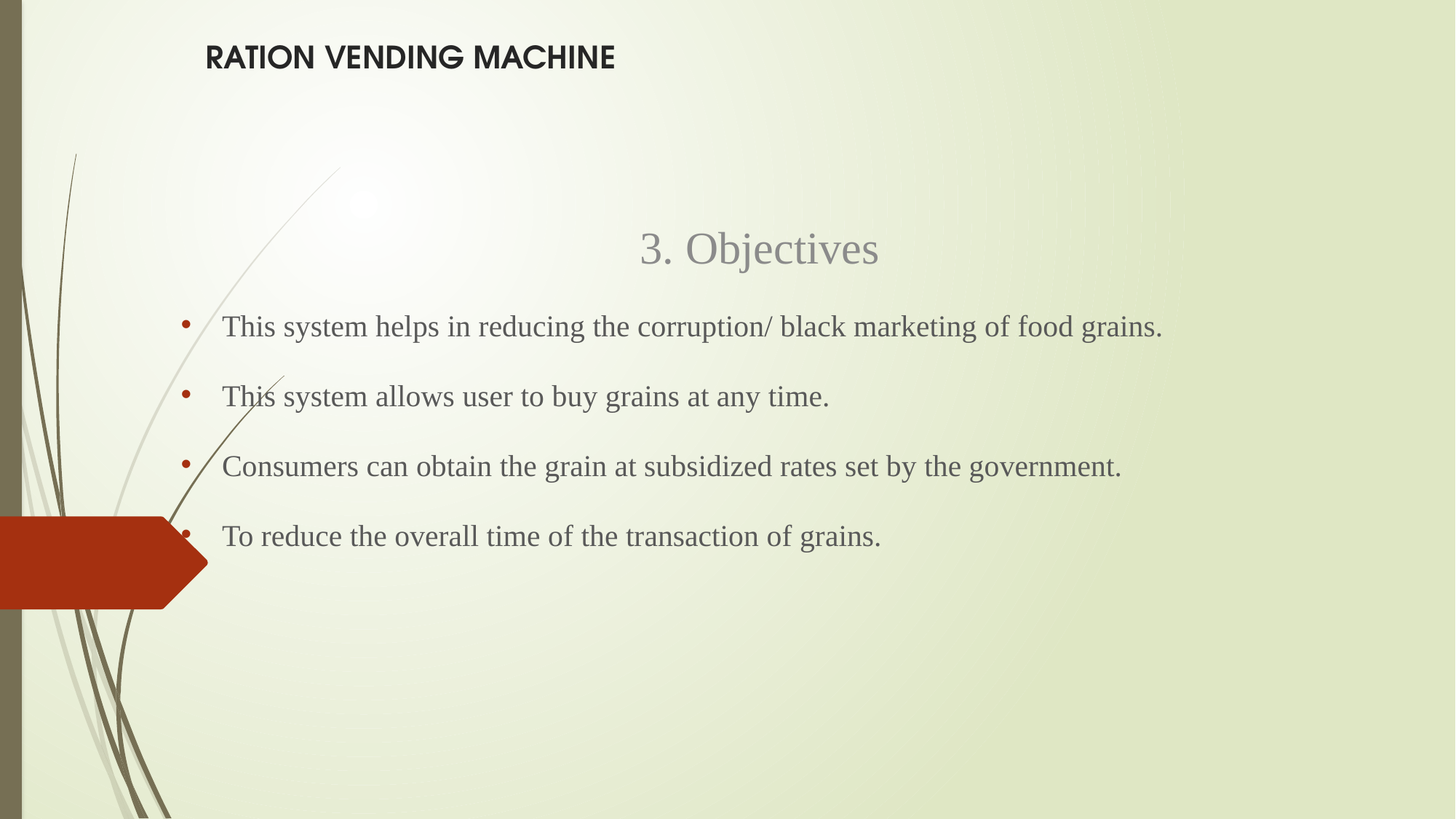

# RATION VENDING MACHINE
3. Objectives
This system helps in reducing the corruption/ black marketing of food grains.
This system allows user to buy grains at any time.
Consumers can obtain the grain at subsidized rates set by the government.
To reduce the overall time of the transaction of grains.